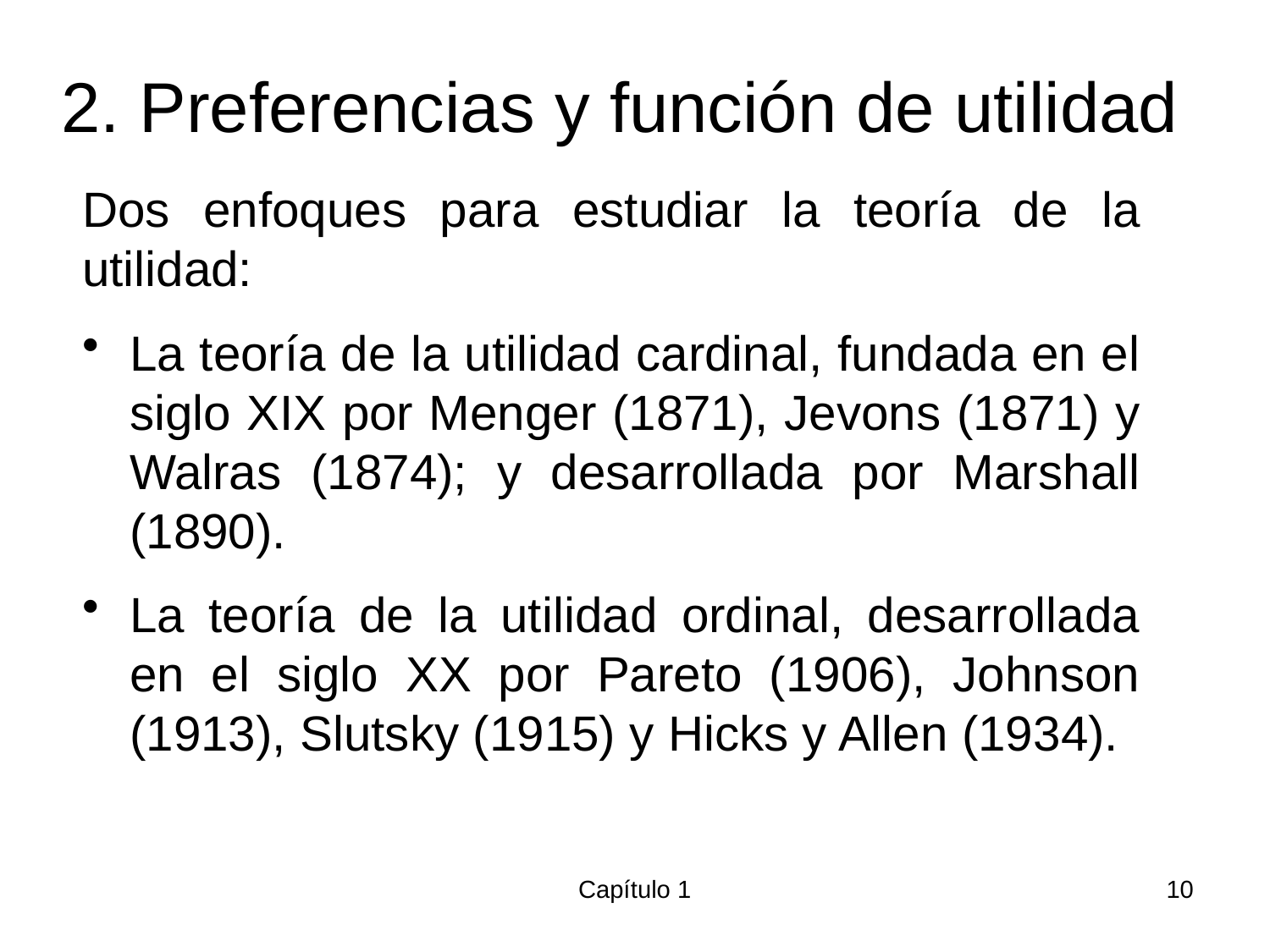

# 2. Preferencias y función de utilidad
Dos enfoques para estudiar la teoría de la utilidad:
La teoría de la utilidad cardinal, fundada en el siglo XIX por Menger (1871), Jevons (1871) y Walras (1874); y desarrollada por Marshall (1890).
La teoría de la utilidad ordinal, desarrollada en el siglo XX por Pareto (1906), Johnson (1913), Slutsky (1915) y Hicks y Allen (1934).

Capítulo 1
10